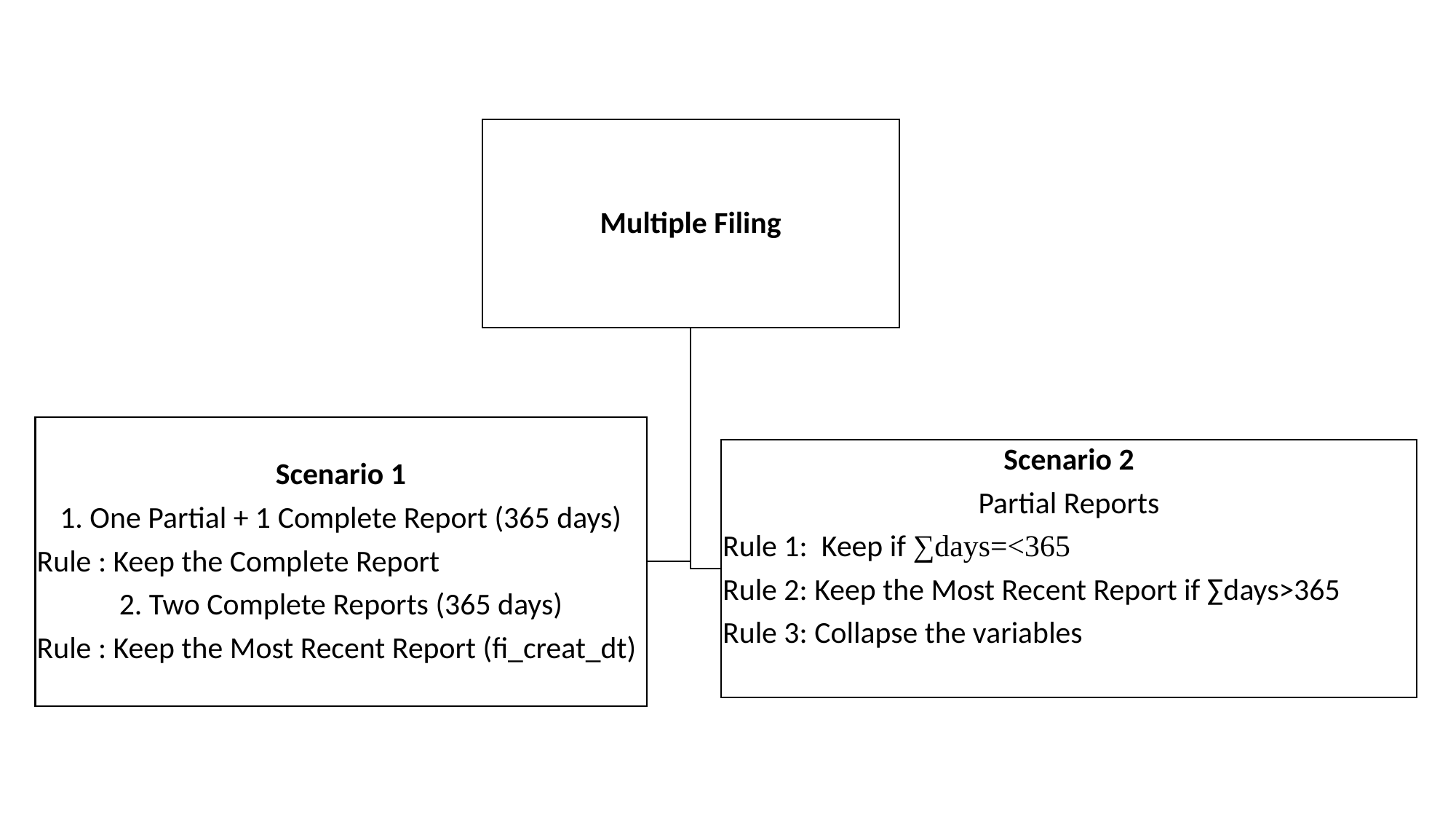

Multiple Filing
Scenario 1
1. One Partial + 1 Complete Report (365 days)
Rule : Keep the Complete Report
2. Two Complete Reports (365 days)
Rule : Keep the Most Recent Report (fi_creat_dt)
Scenario 2
Partial Reports
Rule 1:  Keep if ∑days=<365
Rule 2: Keep the Most Recent Report if ∑days>365
Rule 3: Collapse the variables